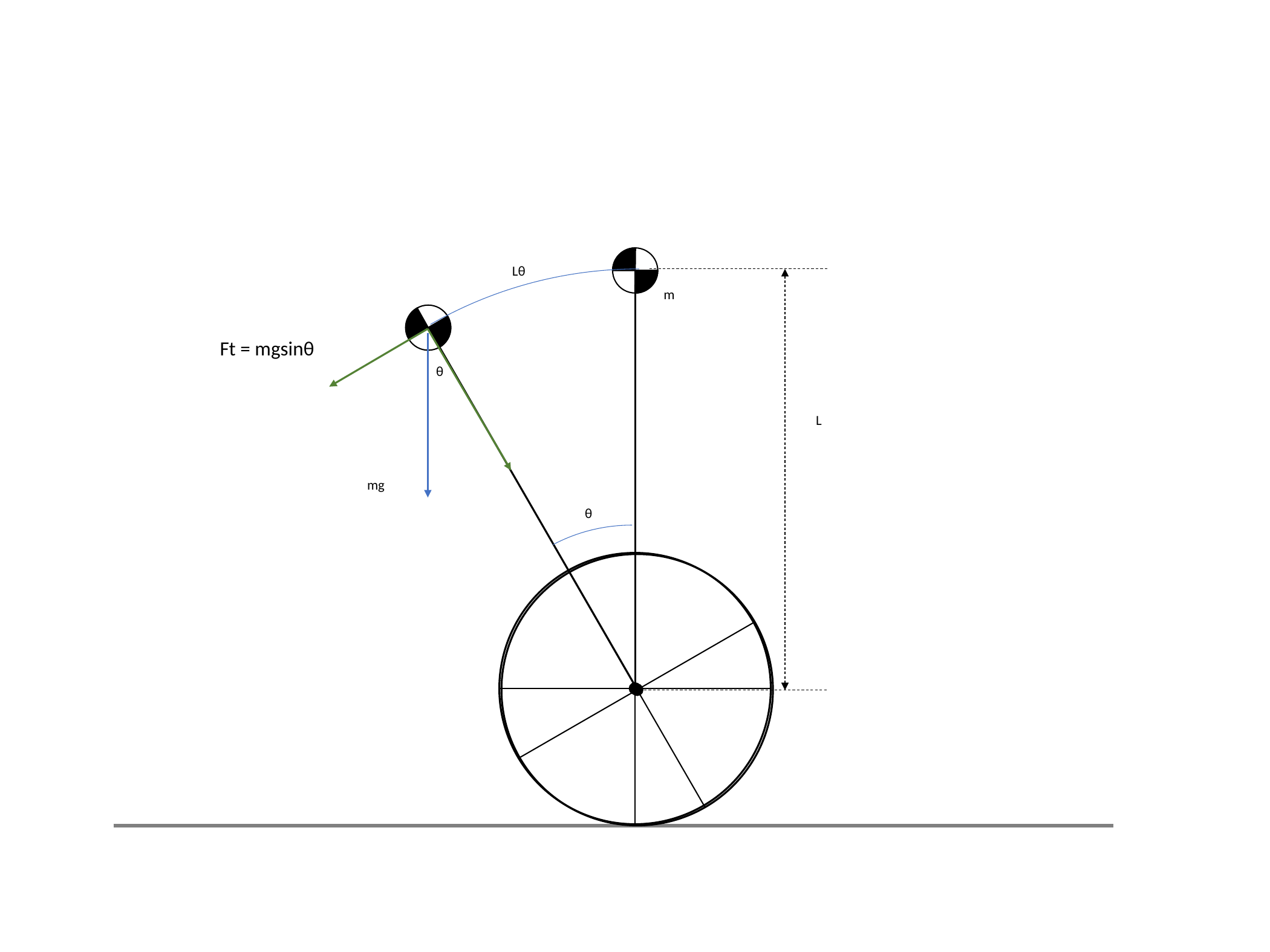

Lθ

m

Ft = mgsinθ
θ
L
mg
θ